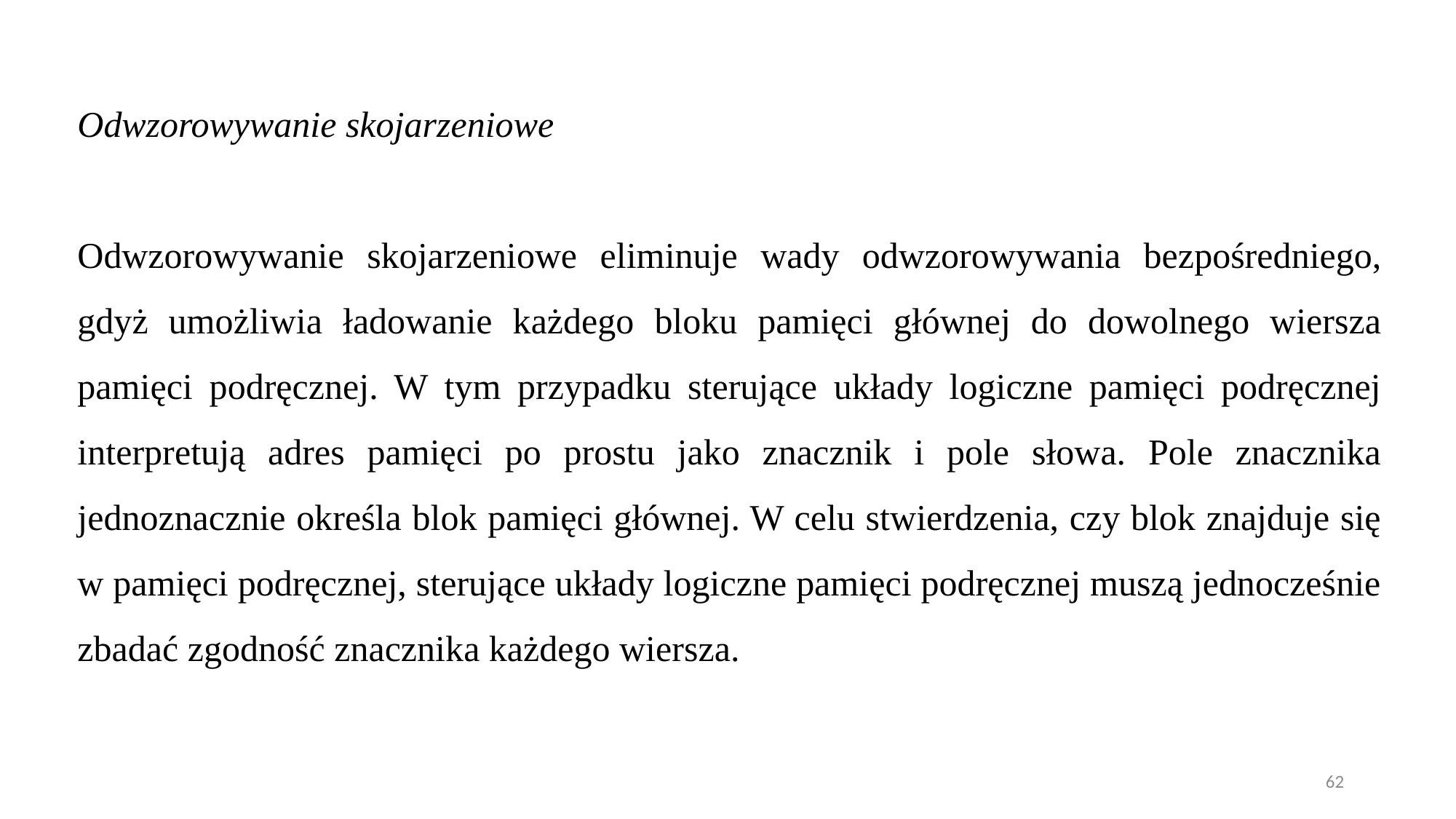

Odwzorowywanie skojarzeniowe

Odwzorowywanie skojarzeniowe eliminuje wady odwzorowywania bezpośredniego, gdyż umożliwia ładowanie każdego bloku pamięci głównej do dowolnego wiersza pamięci podręcznej. W tym przypadku sterujące układy logiczne pamięci podręcznej interpretują adres pamięci po prostu jako znacznik i pole słowa. Pole znacznika jednoznacznie określa blok pamięci głównej. W celu stwierdzenia, czy blok znajduje się w pamięci podręcznej, sterujące układy logiczne pamięci podręcznej muszą jednocześnie zbadać zgodność znacznika każdego wiersza.
62